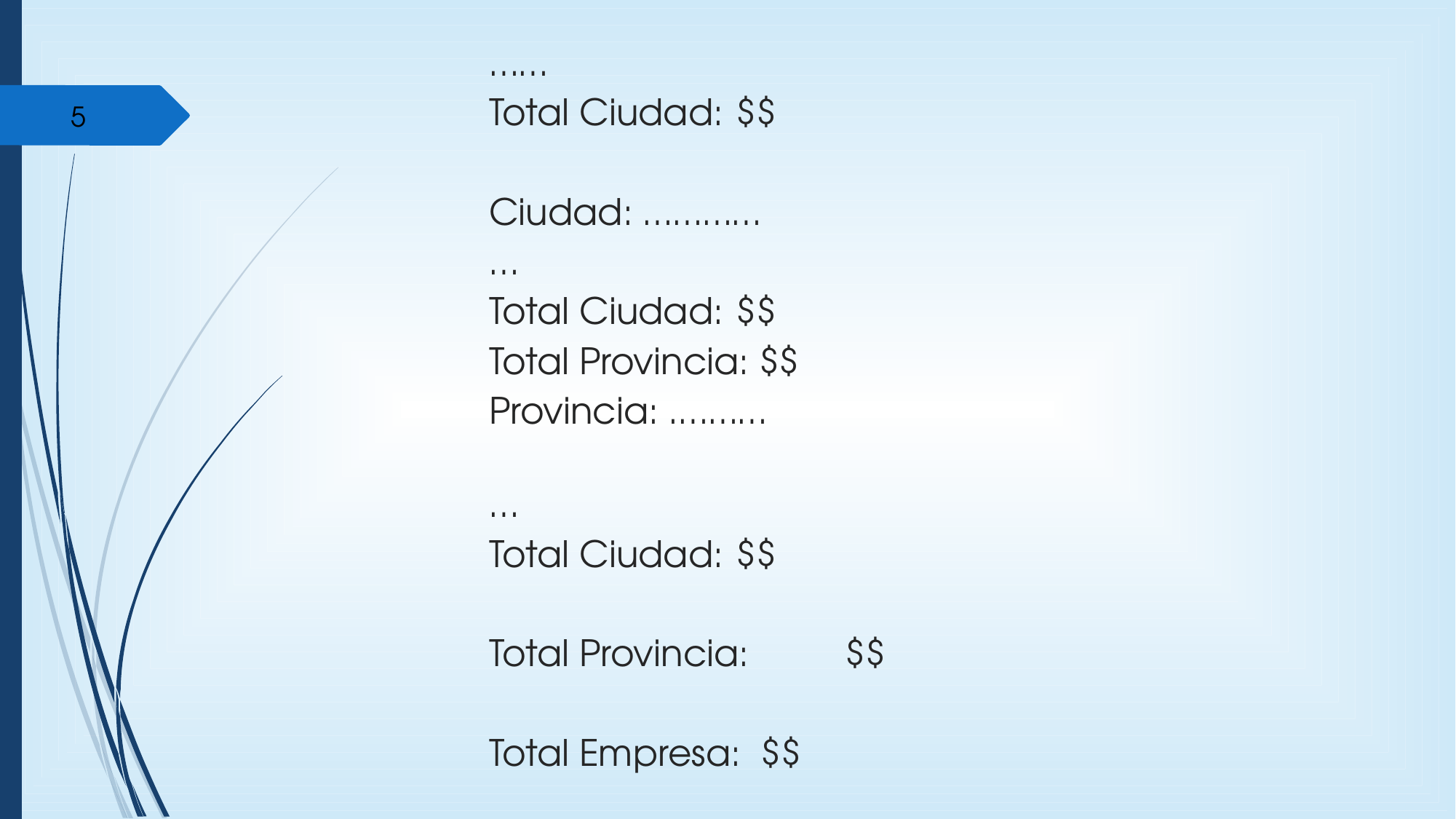

……
Total Ciudad:	$$

Ciudad: …………
…
Total Ciudad:	$$
Total Provincia: $$
Provincia: .………
…
Total Ciudad:	$$

Total Provincia:	$$

Total Empresa:  $$
5